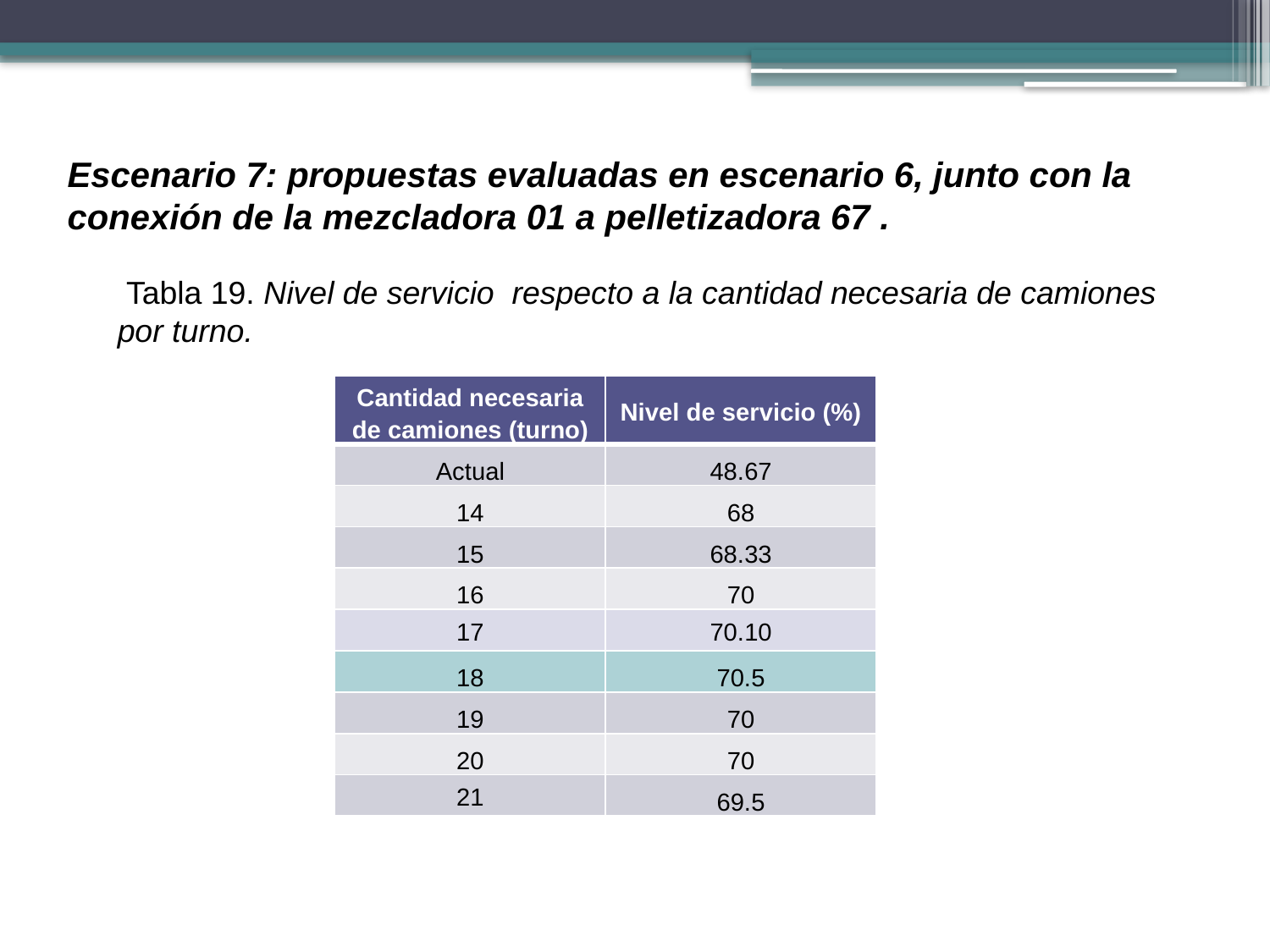

Escenario 7: propuestas evaluadas en escenario 6, junto con la conexión de la mezcladora 01 a pelletizadora 67 .

 Tabla 19. Nivel de servicio  respecto a la cantidad necesaria de camiones por turno.
| Cantidad necesaria de camiones (turno) | Nivel de servicio (%) |
| --- | --- |
| Actual | 48.67 |
| 14 | 68 |
| 15 | 68.33 |
| 16 | 70 |
| 17 | 70.10 |
| 18 | 70.5 |
| 19 | 70 |
| 20 | 70 |
| 21 | 69.5 |